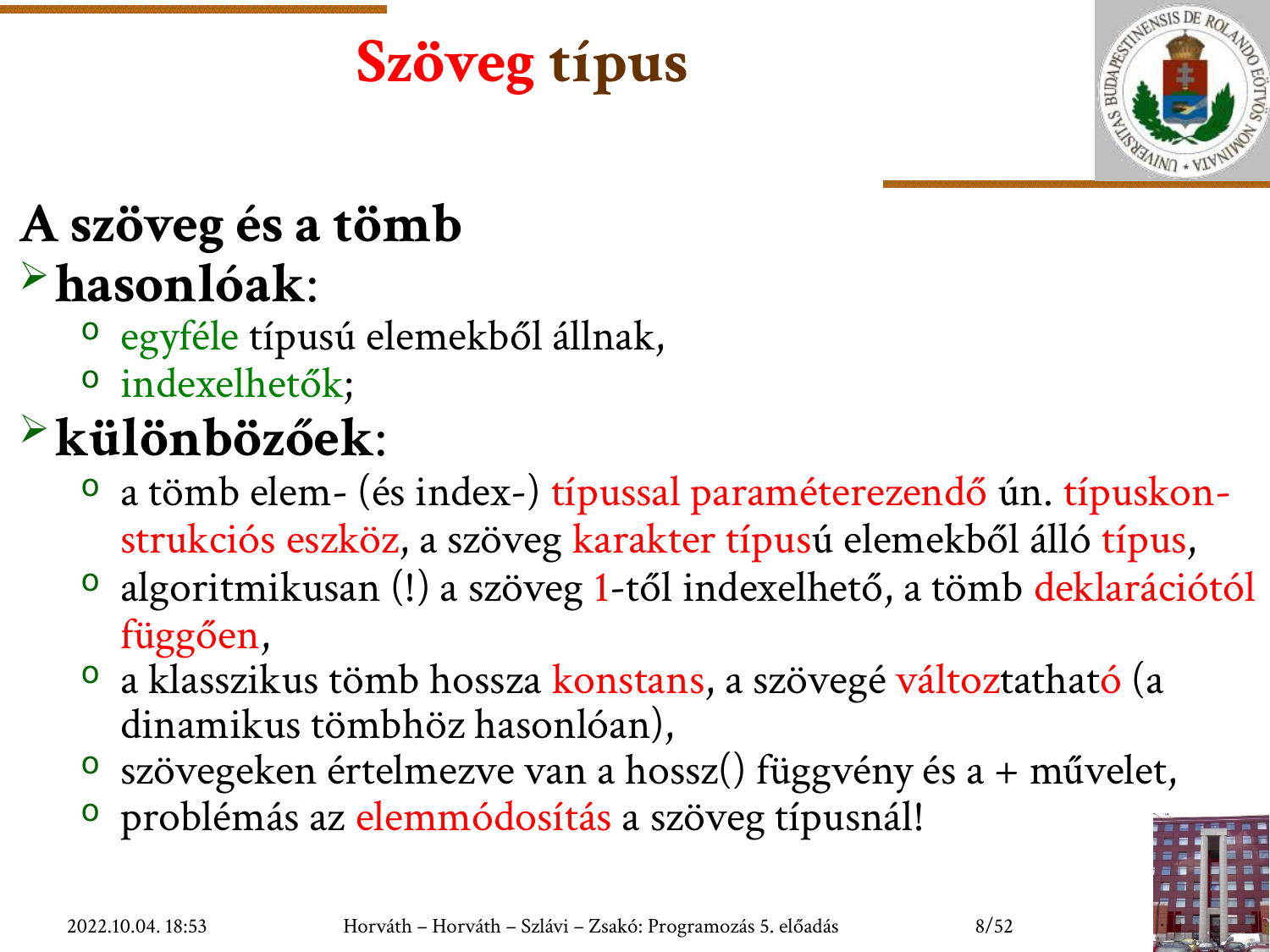

# Szöveg típus
A szöveg és a tömb
hasonlóak:
egyféle típusú elemekből állnak,
indexelhetők;
különbözőek:
a tömb elem- (és index-) típussal paraméterezendő ún. típuskon-strukciós eszköz, a szöveg karakter típusú elemekből álló típus,
algoritmikusan (!) a szöveg 1-től indexelhető, a tömb deklarációtól függően,
a klasszikus tömb hossza konstans, a szövegé változtatható (a dinamikus tömbhöz hasonlóan),
szövegeken értelmezve van a hossz() függvény és a + művelet,
problémás az elemmódosítás a szöveg típusnál!
2022.10.04. 18:53
Horváth – Horváth – Szlávi – Zsakó: Programozás 5. előadás
8/52